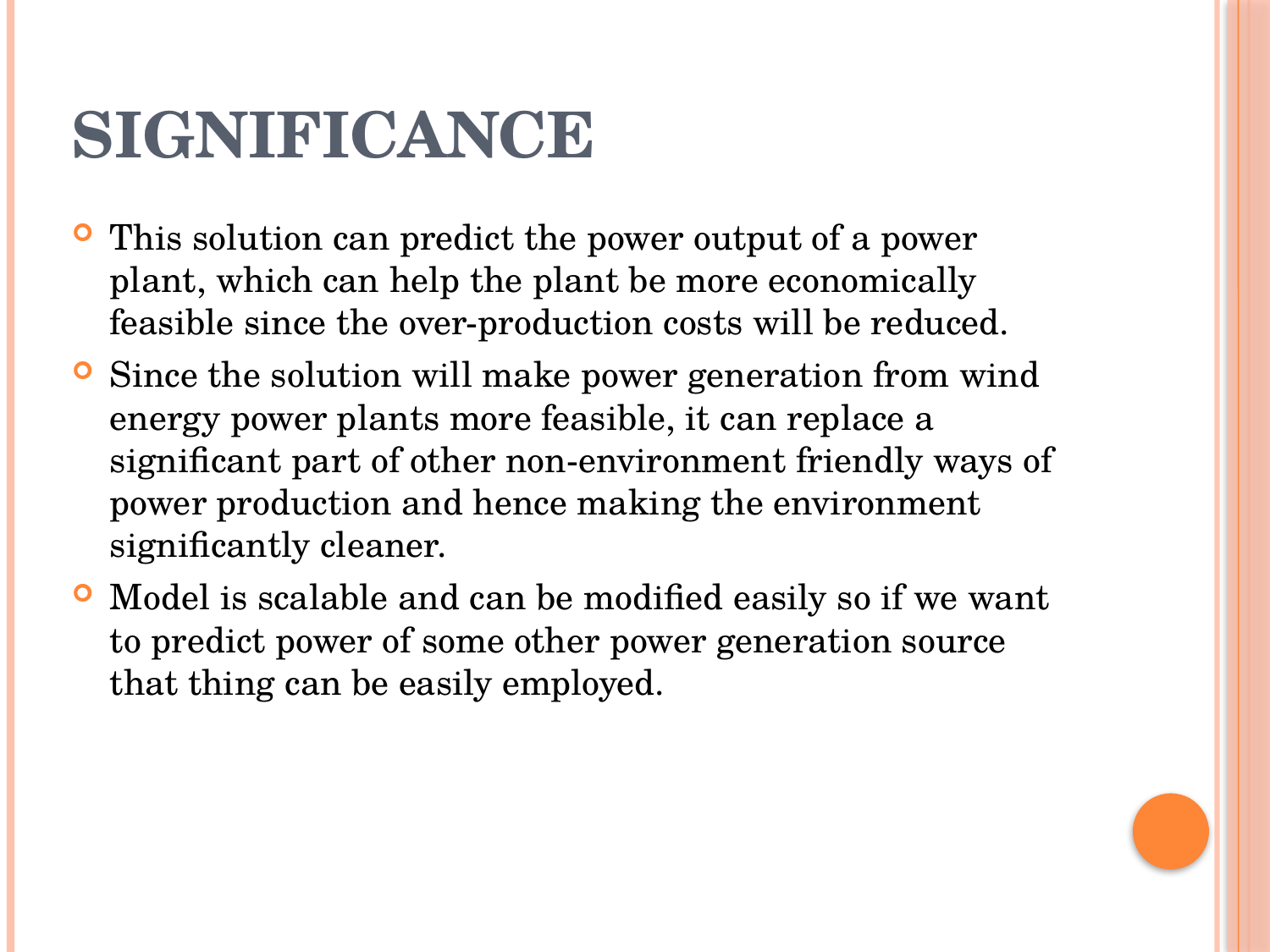

# Significance
This solution can predict the power output of a power plant, which can help the plant be more economically feasible since the over-production costs will be reduced.
Since the solution will make power generation from wind energy power plants more feasible, it can replace a significant part of other non-environment friendly ways of power production and hence making the environment significantly cleaner.
Model is scalable and can be modified easily so if we want to predict power of some other power generation source that thing can be easily employed.